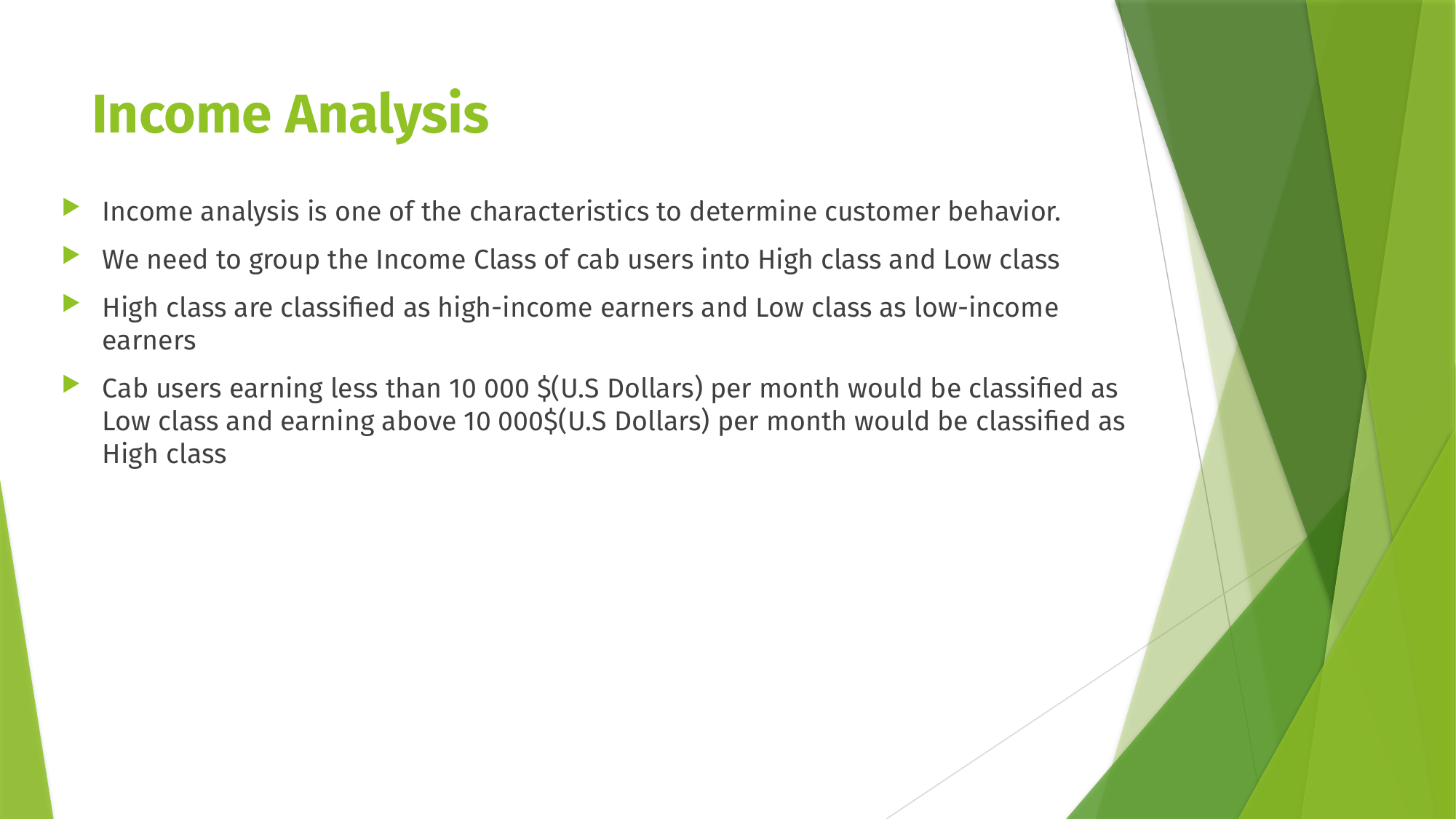

# Income Analysis
Income analysis is one of the characteristics to determine customer behavior.
We need to group the Income Class of cab users into High class and Low class
High class are classified as high-income earners and Low class as low-income earners
Cab users earning less than 10 000 $(U.S Dollars) per month would be classified as Low class and earning above 10 000$(U.S Dollars) per month would be classified as High class